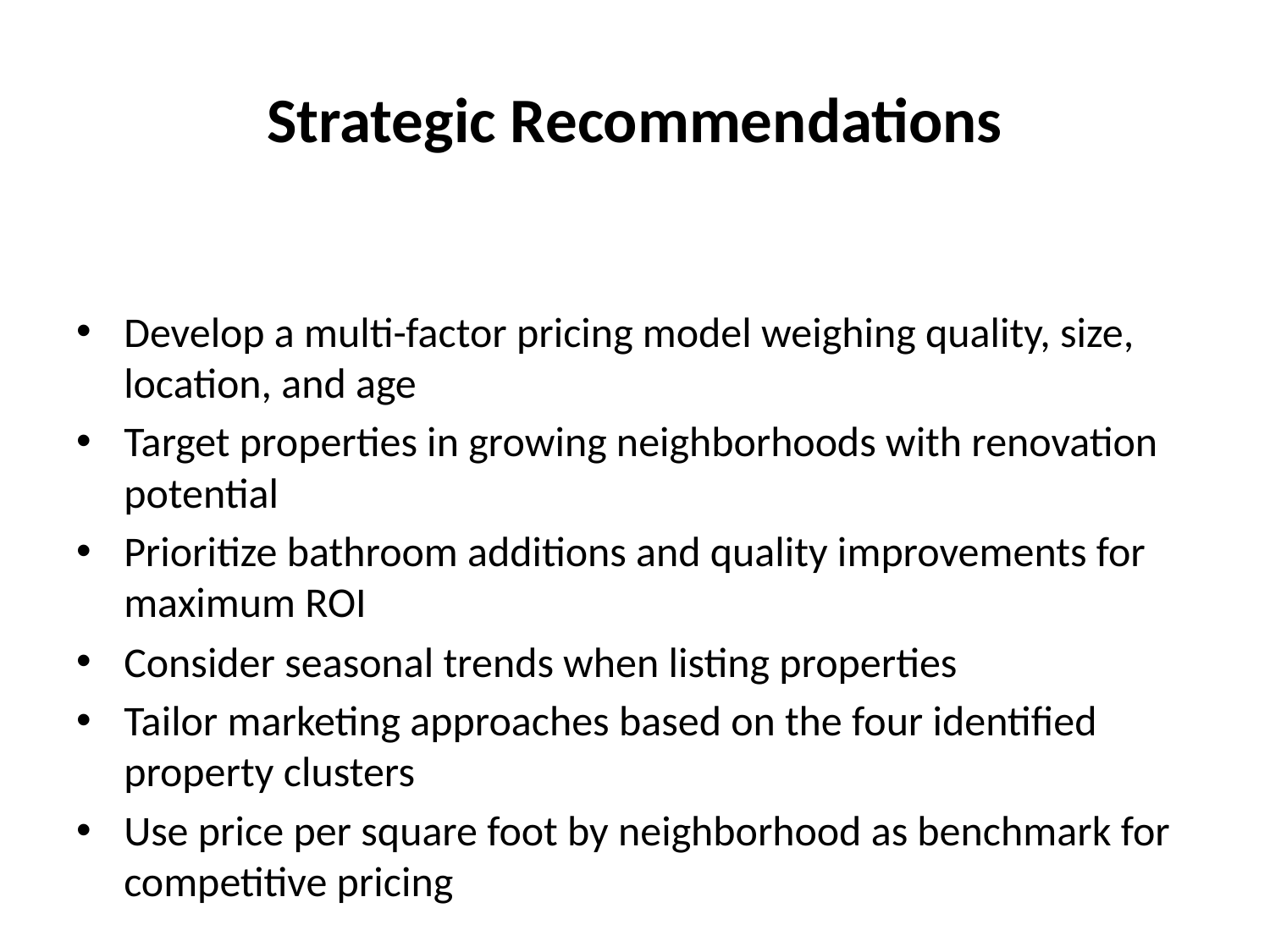

# Strategic Recommendations

Develop a multi-factor pricing model weighing quality, size, location, and age
Target properties in growing neighborhoods with renovation potential
Prioritize bathroom additions and quality improvements for maximum ROI
Consider seasonal trends when listing properties
Tailor marketing approaches based on the four identified property clusters
Use price per square foot by neighborhood as benchmark for competitive pricing